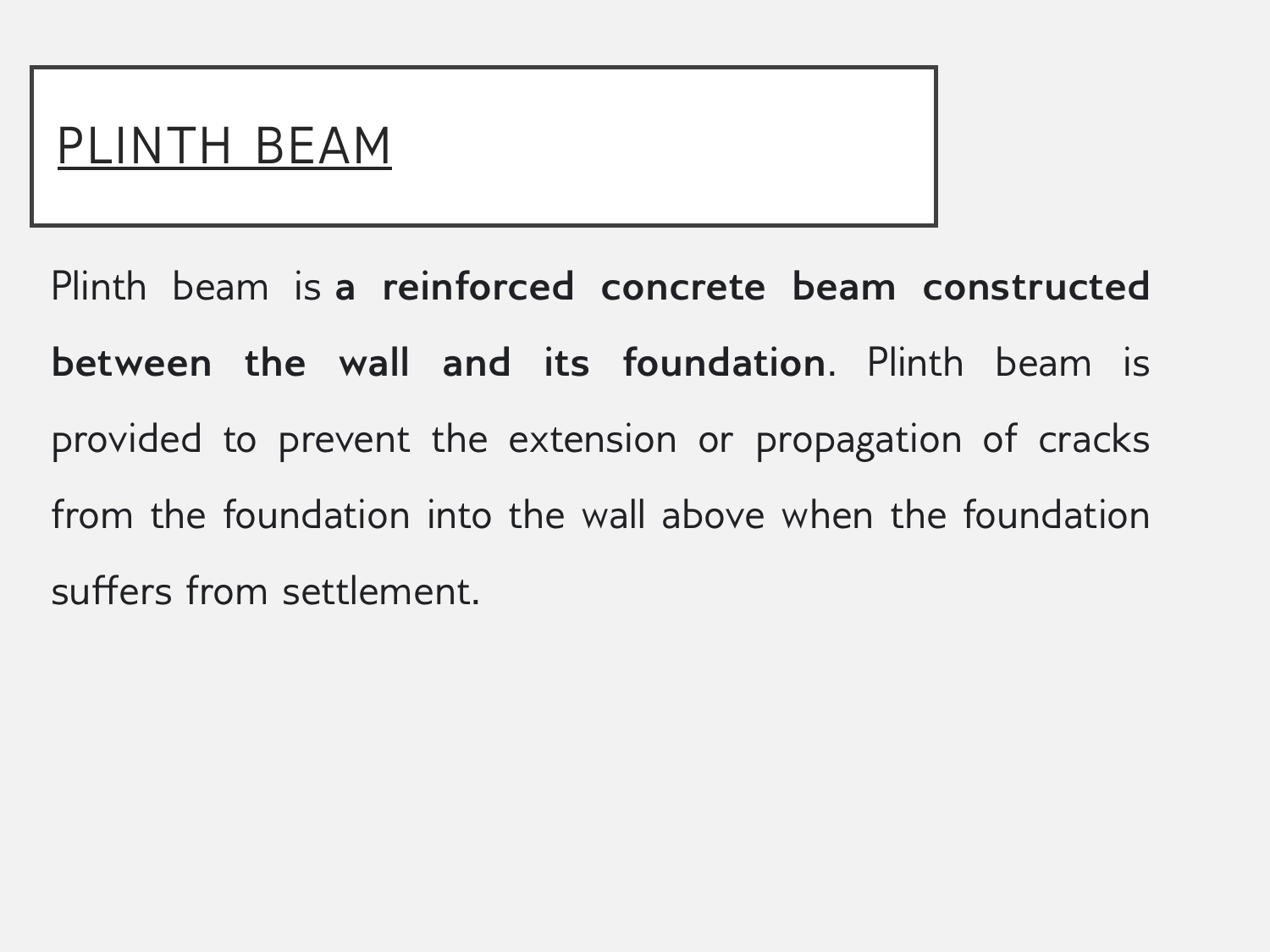

# PLINTH BEAM
Plinth beam is a reinforced concrete beam constructed between the wall and its foundation. Plinth beam is provided to prevent the extension or propagation of cracks from the foundation into the wall above when the foundation suffers from settlement.